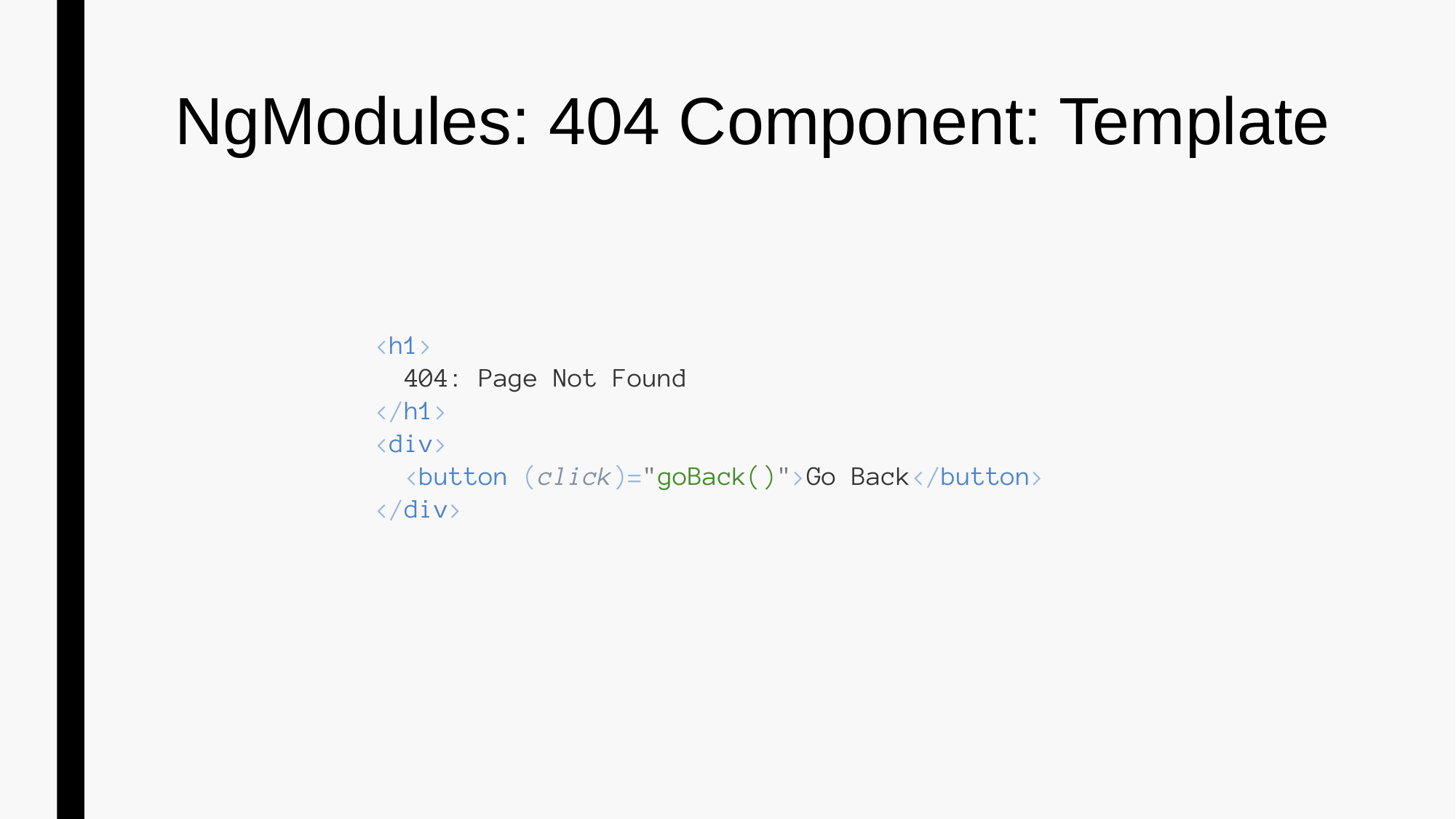

# NgModules: 404 Component: Template

<h1>
  404: Page Not Found
</h1>
<div>
  <button (click)="goBack()">Go Back</button>
</div>